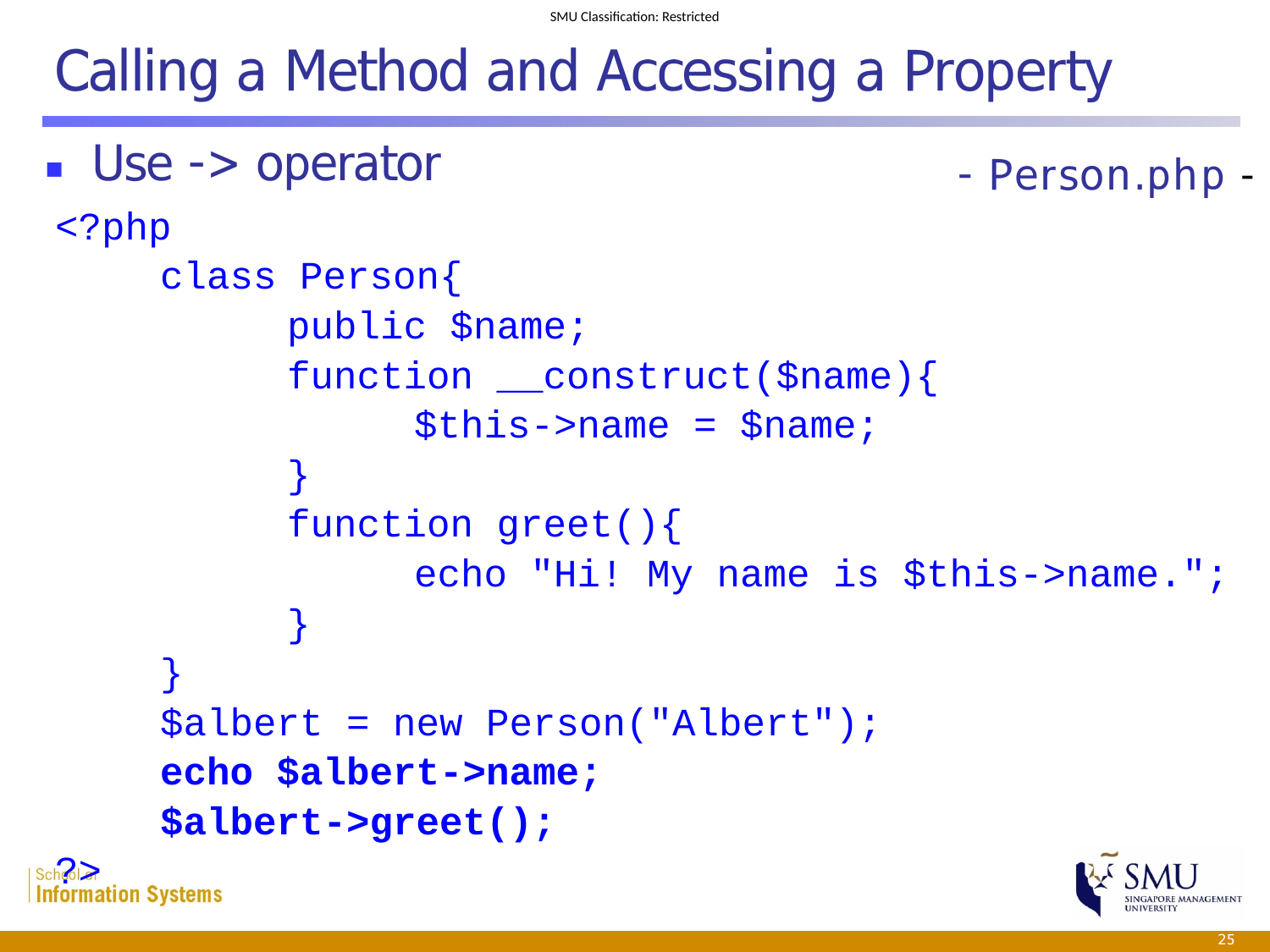

# Calling a Method and Accessing a Property
Use -> operator

- Person.php -
<?php
	class Person{
		public $name;
		function __construct($name){
			$this->name = $name;
		}
		function greet(){
			echo "Hi! My name is $this->name.";
		}
	}
	$albert = new Person("Albert");
	echo $albert->name;
	$albert->greet();
?>

                        25